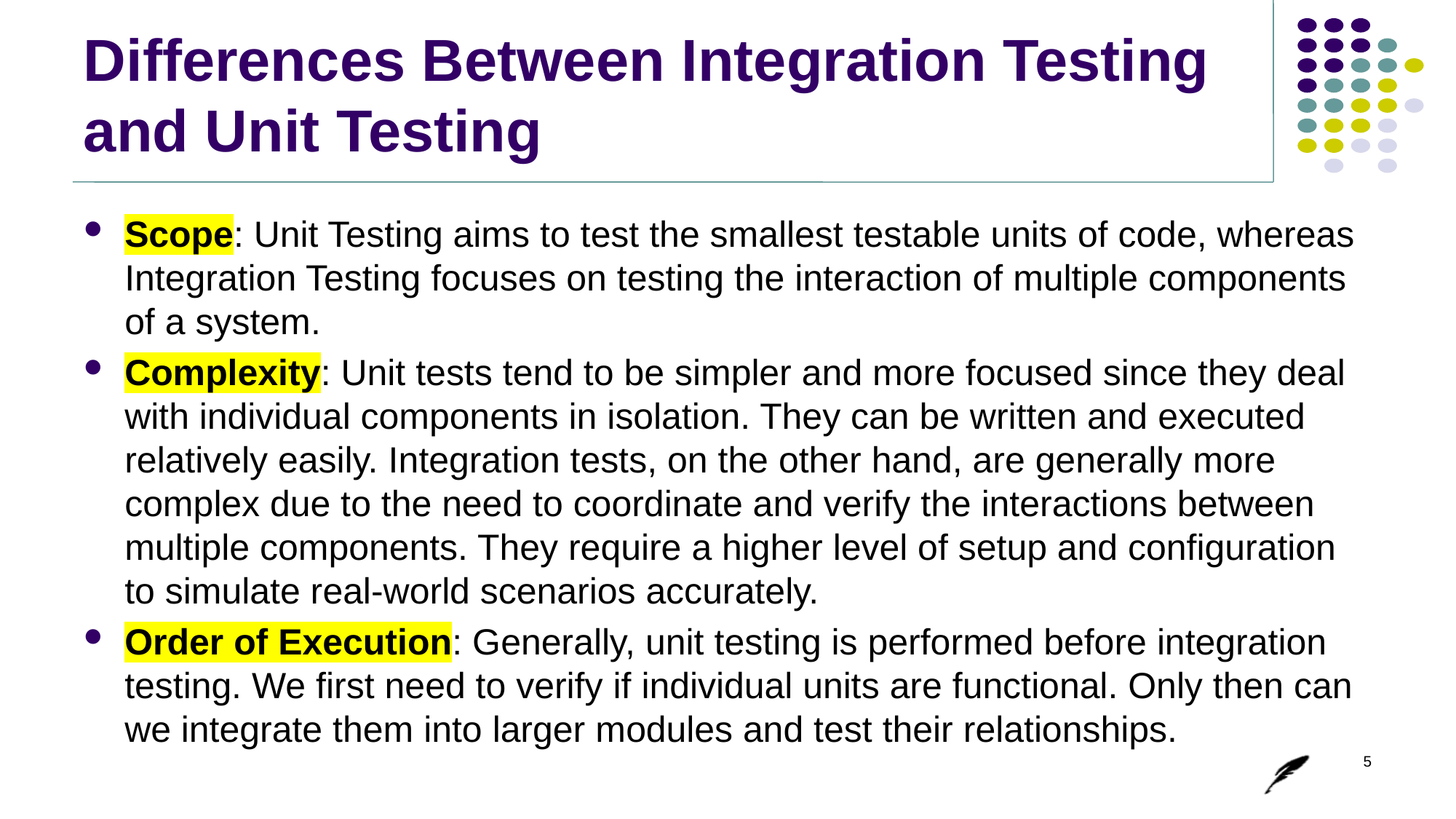

# Differences Between Integration Testing and Unit Testing
Scope: Unit Testing aims to test the smallest testable units of code, whereas Integration Testing focuses on testing the interaction of multiple components of a system.
Complexity: Unit tests tend to be simpler and more focused since they deal with individual components in isolation. They can be written and executed relatively easily. Integration tests, on the other hand, are generally more complex due to the need to coordinate and verify the interactions between multiple components. They require a higher level of setup and configuration to simulate real-world scenarios accurately.
Order of Execution: Generally, unit testing is performed before integration testing. We first need to verify if individual units are functional. Only then can we integrate them into larger modules and test their relationships.
5